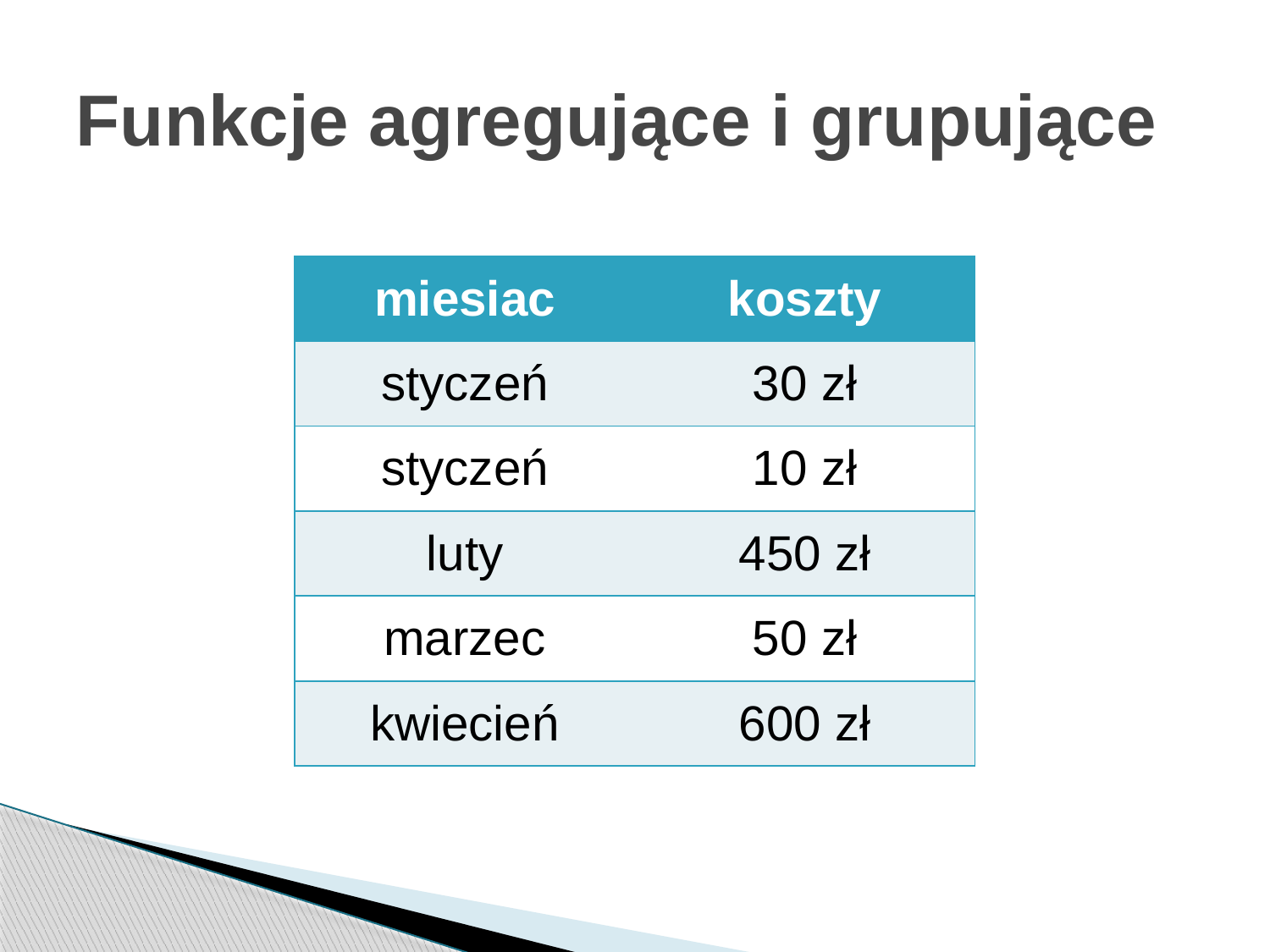

# Funkcje agregujące i grupujące
| miesiac | koszty |
| --- | --- |
| styczeń | 30 zł |
| styczeń | 10 zł |
| luty | 450 zł |
| marzec | 50 zł |
| kwiecień | 600 zł |